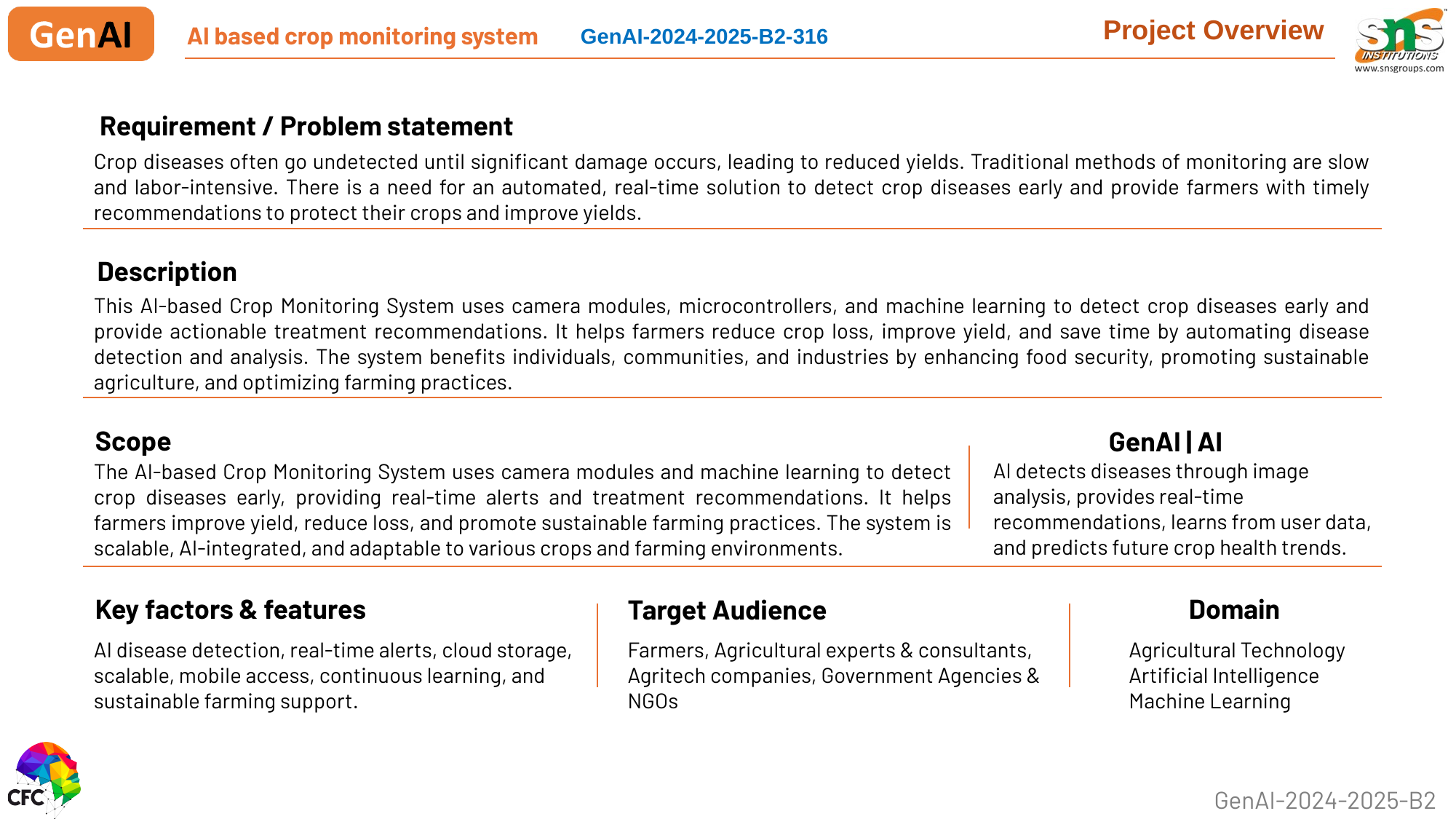

Project Overview

GenAI-2024-2025-B2-316
AI based crop monitoring system

Requirement / Problem statement
Crop diseases often go undetected until significant damage occurs, leading to reduced yields. Traditional methods of monitoring are slow and labor-intensive. There is a need for an automated, real-time solution to detect crop diseases early and provide farmers with timely recommendations to protect their crops and improve yields.

Description
This AI-based Crop Monitoring System uses camera modules, microcontrollers, and machine learning to detect crop diseases early and provide actionable treatment recommendations. It helps farmers reduce crop loss, improve yield, and save time by automating disease detection and analysis. The system benefits individuals, communities, and industries by enhancing food security, promoting sustainable agriculture, and optimizing farming practices.

Scope
The AI-based Crop Monitoring System uses camera modules and machine learning to detect crop diseases early, providing real-time alerts and treatment recommendations. It helps farmers improve yield, reduce loss, and promote sustainable farming practices. The system is scalable, AI-integrated, and adaptable to various crops and farming environments.
GenAI | AI
AI detects diseases through image analysis, provides real-time recommendations, learns from user data, and predicts future crop health trends.

Key factors & features
Domain
Target Audience
AI disease detection, real-time alerts, cloud storage, scalable, mobile access, continuous learning, and sustainable farming support.
Farmers, Agricultural experts & consultants, Agritech companies, Government Agencies & NGOs
Agricultural Technology
Artificial Intelligence
Machine Learning